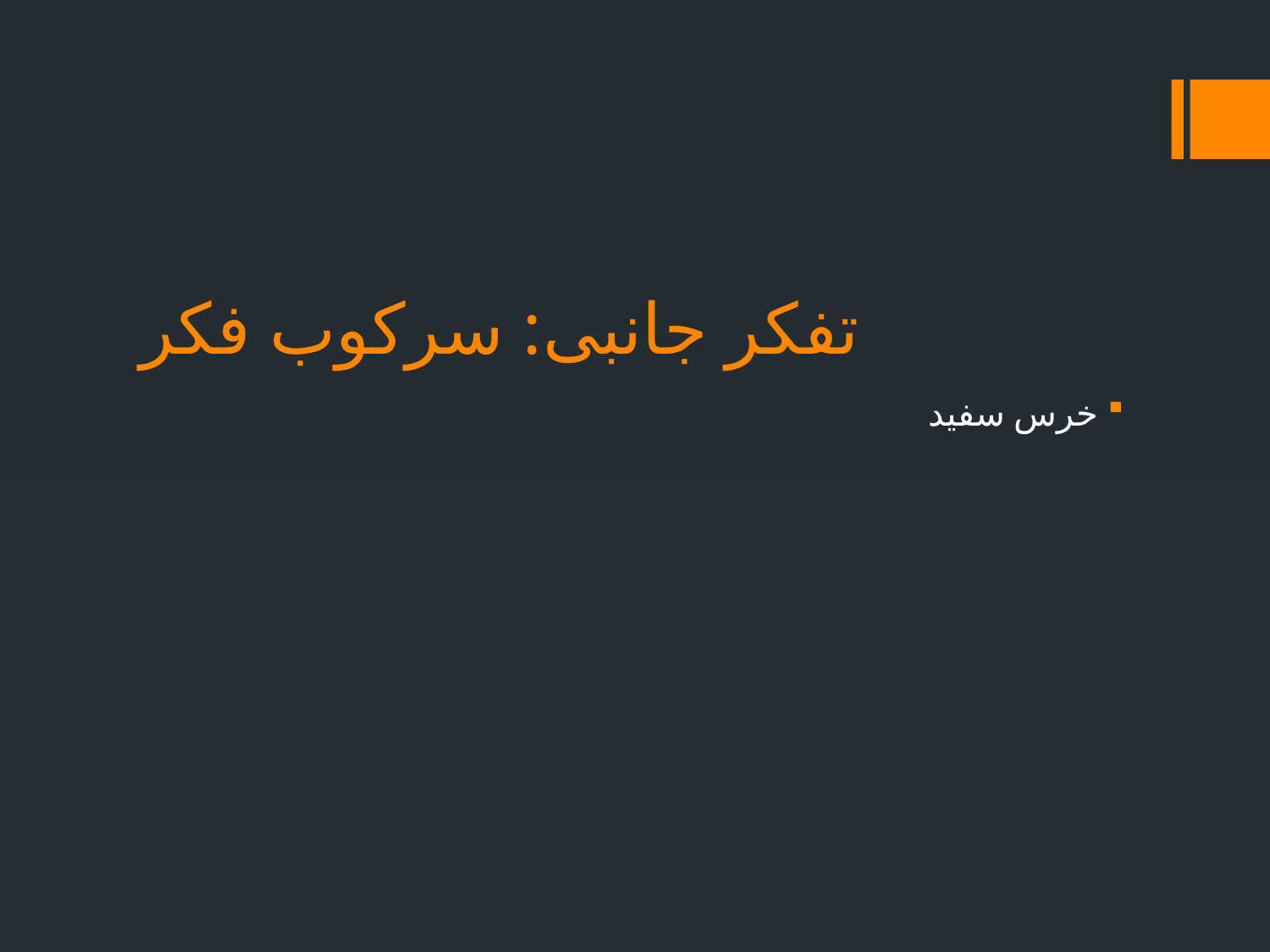

# تفکر جانبی: سرکوب فکر
خرس سفید